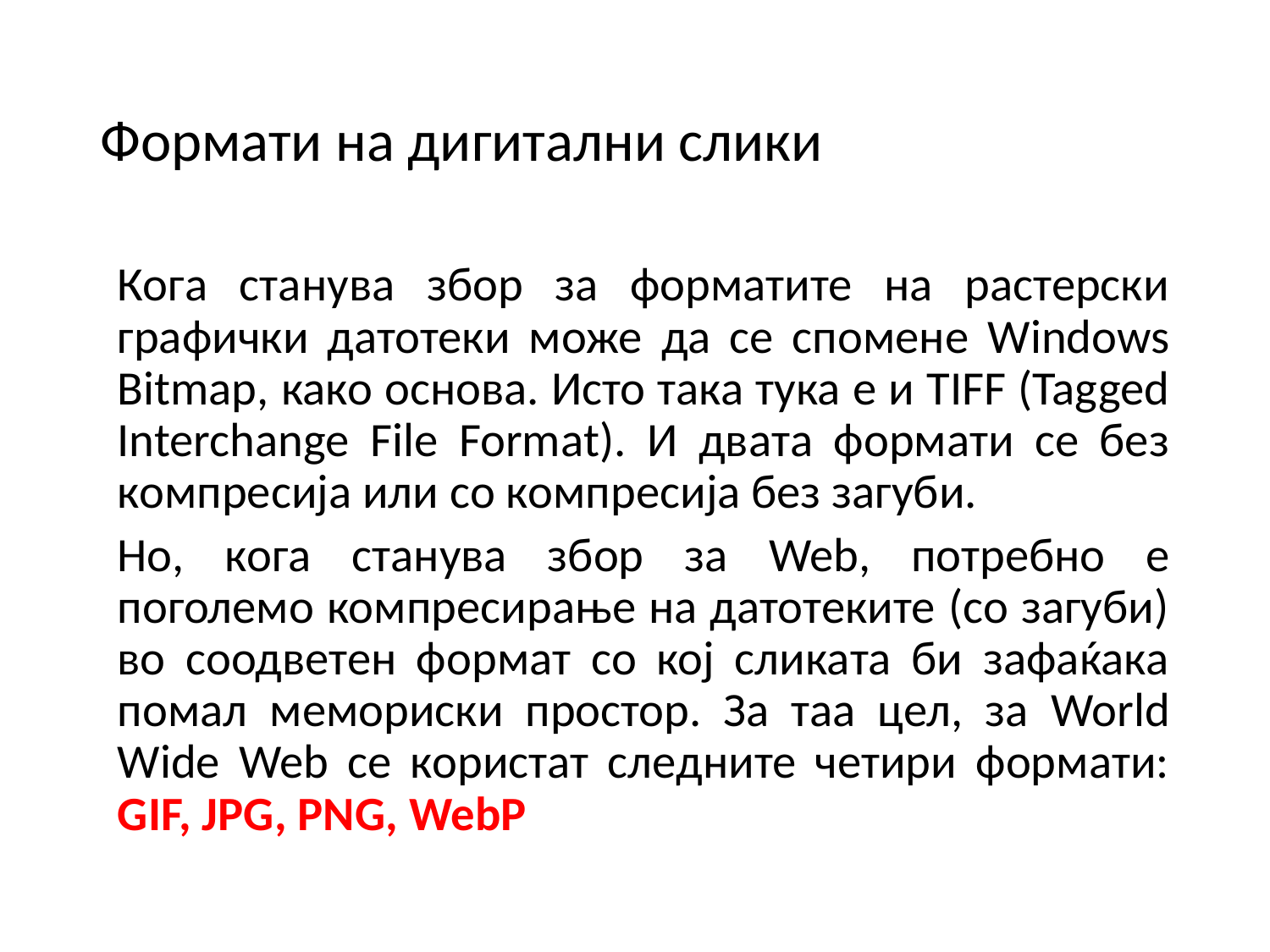

# Формати на дигитални слики
	Кога станува збор за форматите на растерски графички датотеки може да се спомене Windows Bitmap, како основа. Исто така тука е и TIFF (Tagged Interchange File Format). И двата формати се без компресија или со компресија без загуби.
	Но, кога станува збор за Web, потребно е поголемо компресирање на датотеките (со загуби) во соодветен формат со кој сликата би зафаќака помал мемориски простор. За таа цел, за World Wide Web се користат следните четири формати: GIF, JPG, PNG, WebP